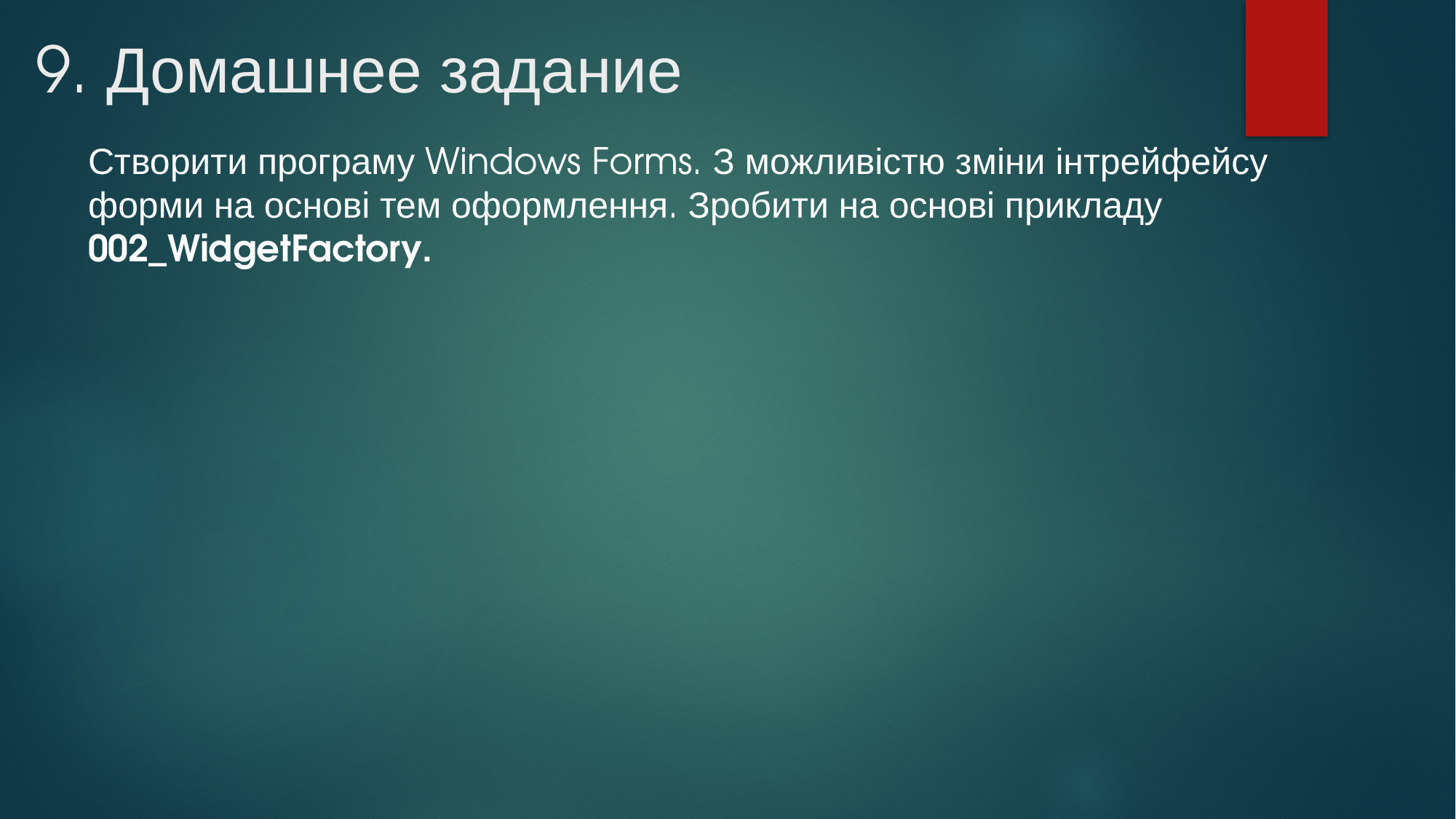

# 9. Домашнее задание
Створити програму Windows Forms. З можливістю зміни інтрейфейсу форми на основі тем оформлення. Зробити на основі прикладу 002_WidgetFactory.